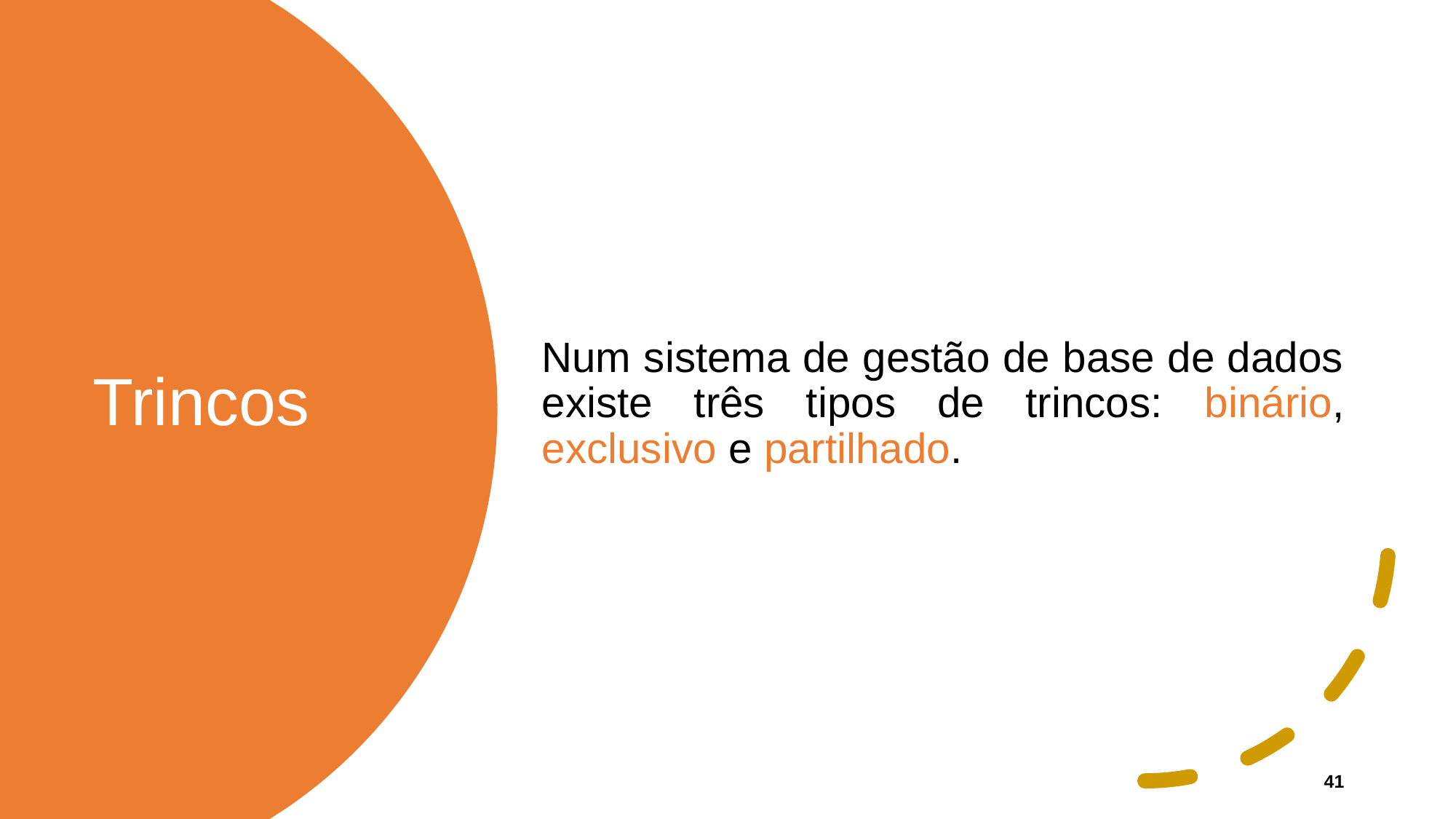

Num sistema de gestão de base de dados existe três tipos de trincos: binário, exclusivo e partilhado.
# Trincos

41